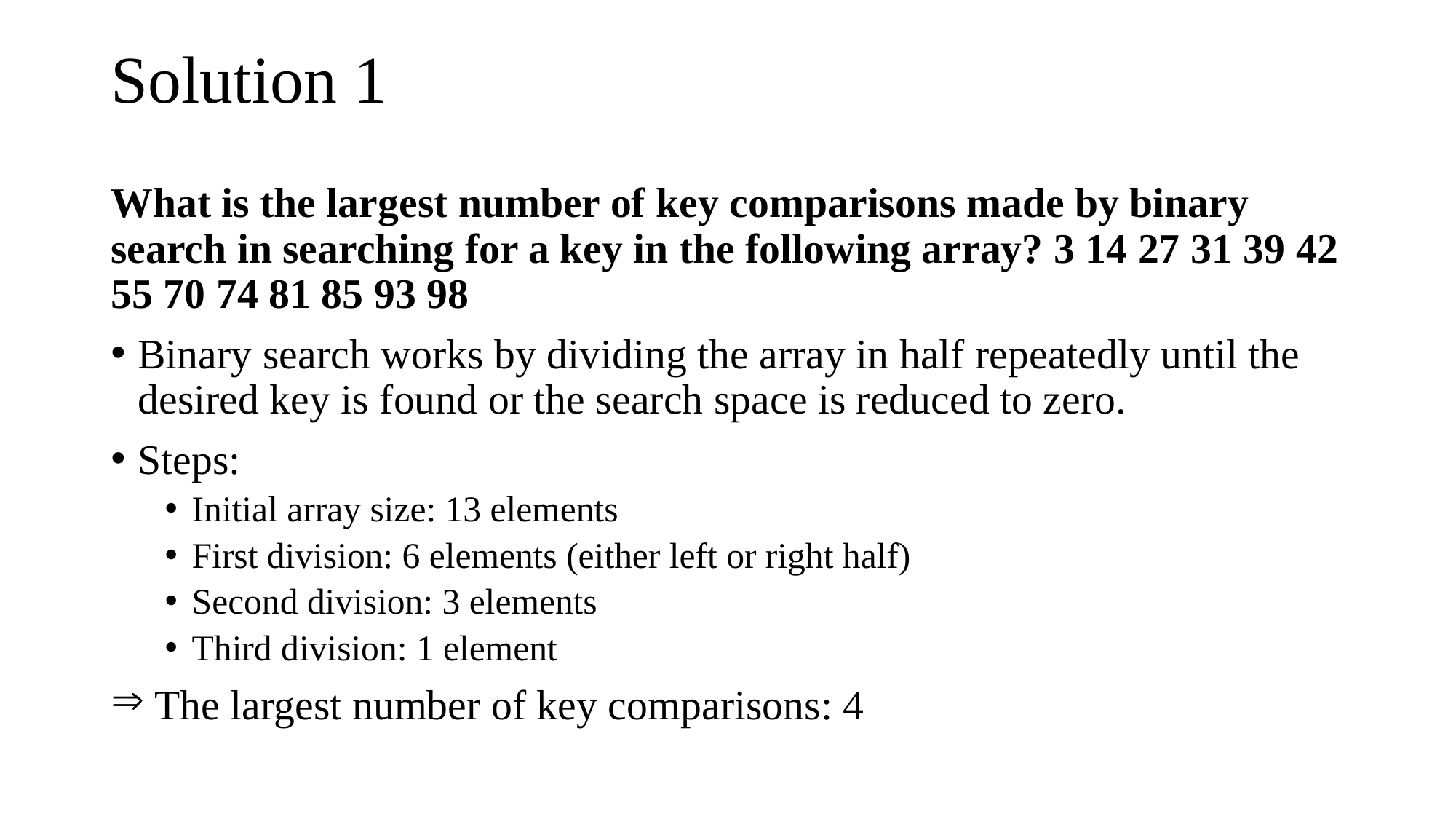

# Solution 1
What is the largest number of key comparisons made by binary search in searching for a key in the following array? 3 14 27 31 39 42 55 70 74 81 85 93 98
Binary search works by dividing the array in half repeatedly until the desired key is found or the search space is reduced to zero.
Steps:
Initial array size: 13 elements
First division: 6 elements (either left or right half)
Second division: 3 elements
Third division: 1 element
 The largest number of key comparisons: 4